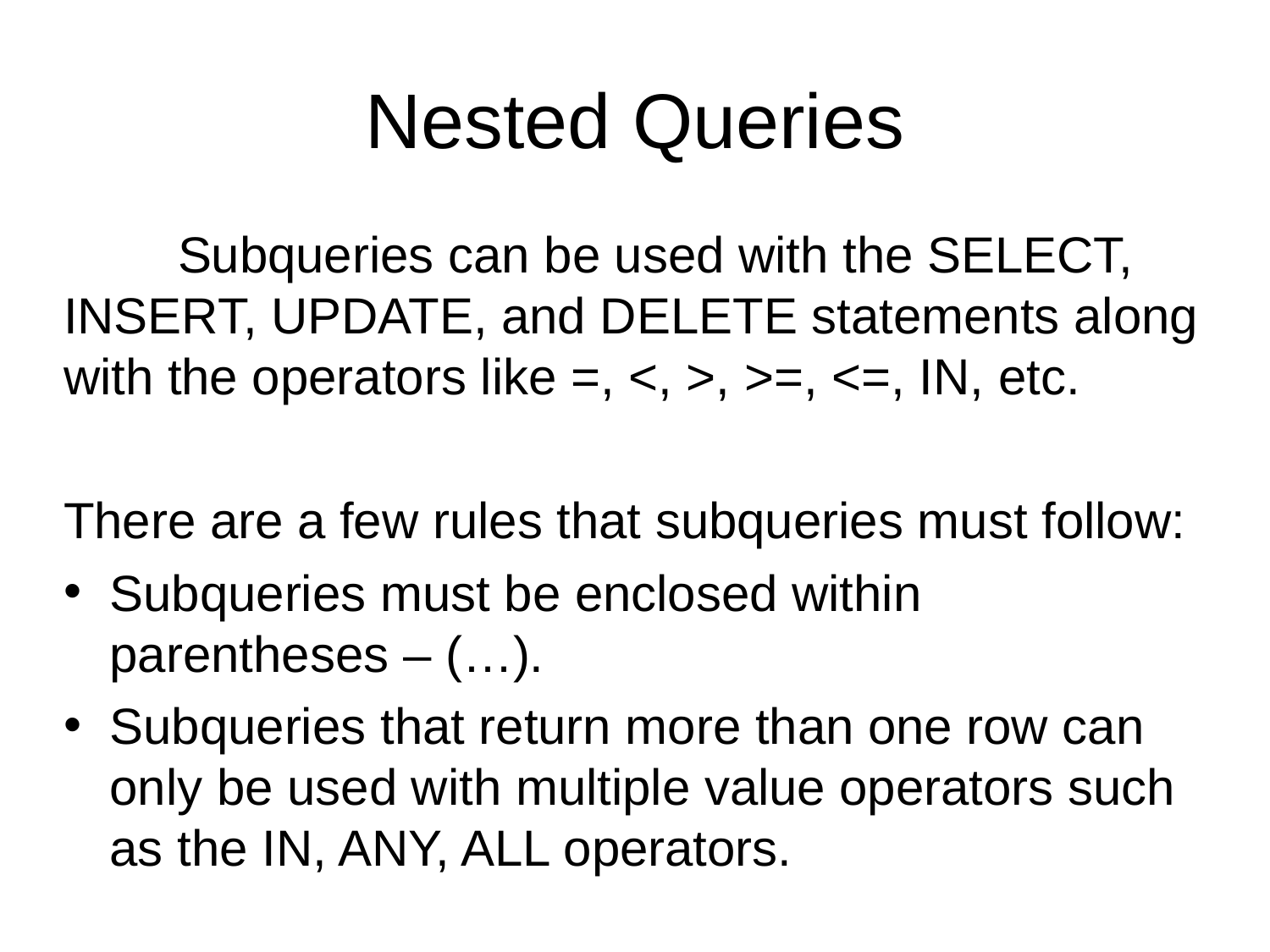

Nested Queries
	Subqueries can be used with the SELECT, INSERT, UPDATE, and DELETE statements along with the operators like =, <, >, >=, <=, IN, etc.

There are a few rules that subqueries must follow:
Subqueries must be enclosed within parentheses – (…).
Subqueries that return more than one row can only be used with multiple value operators such as the IN, ANY, ALL operators.